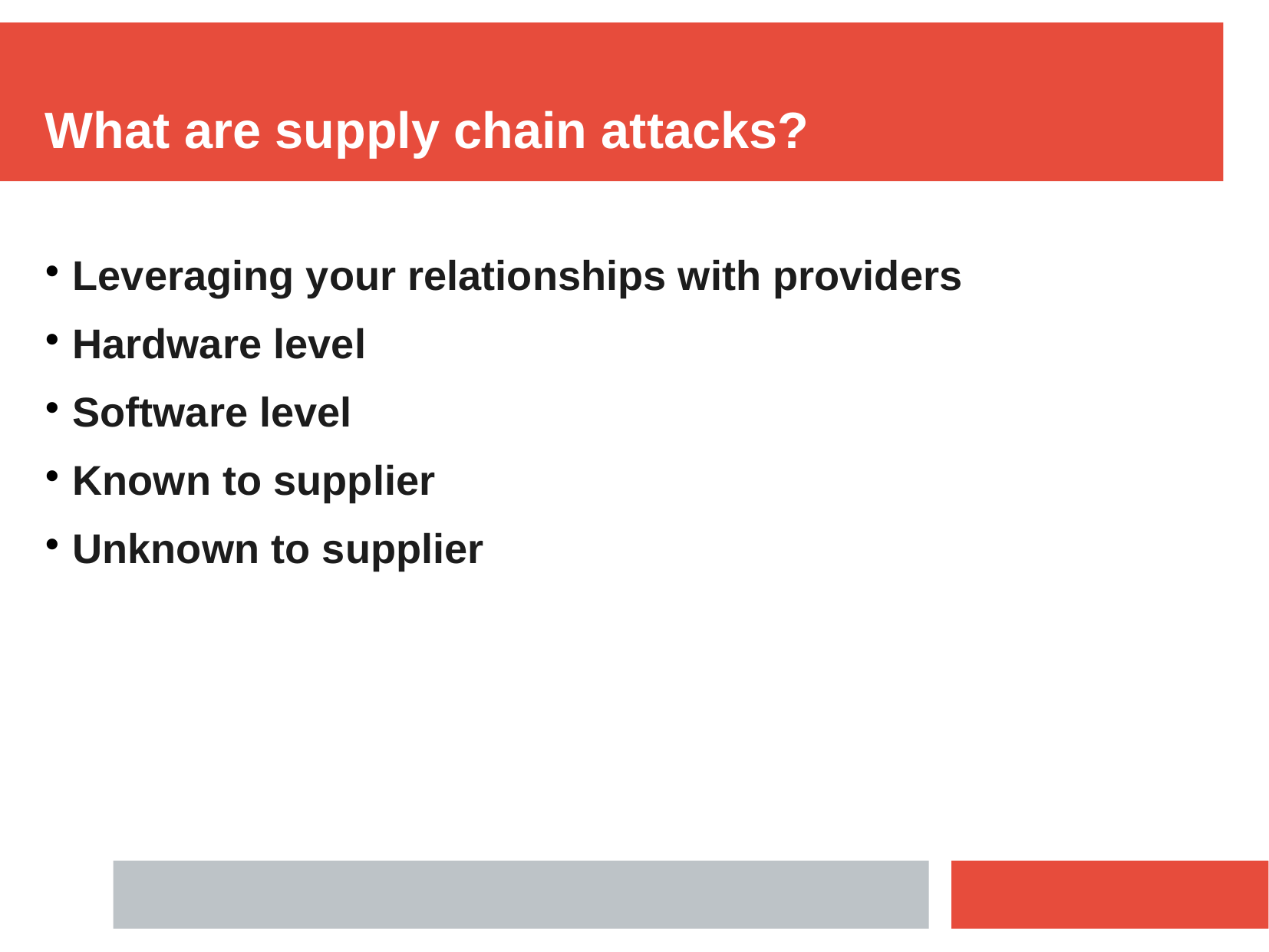

What are supply chain attacks?
Leveraging your relationships with providers
Hardware level
Software level
Known to supplier
Unknown to supplier